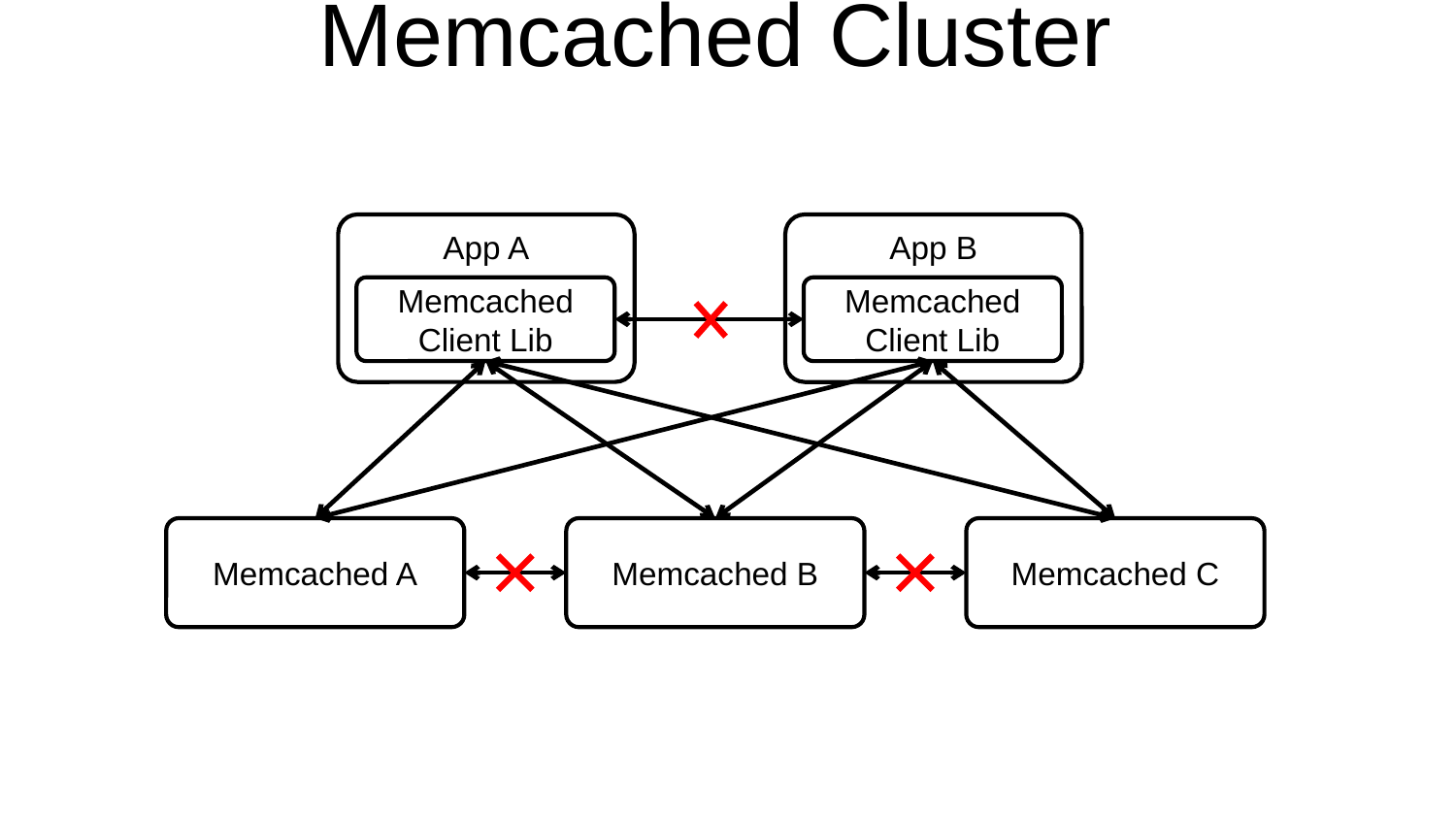

# Memcached Cluster
App A
Memcached Client Lib
App B
Memcached Client Lib
Memcached A
Memcached B
Memcached C